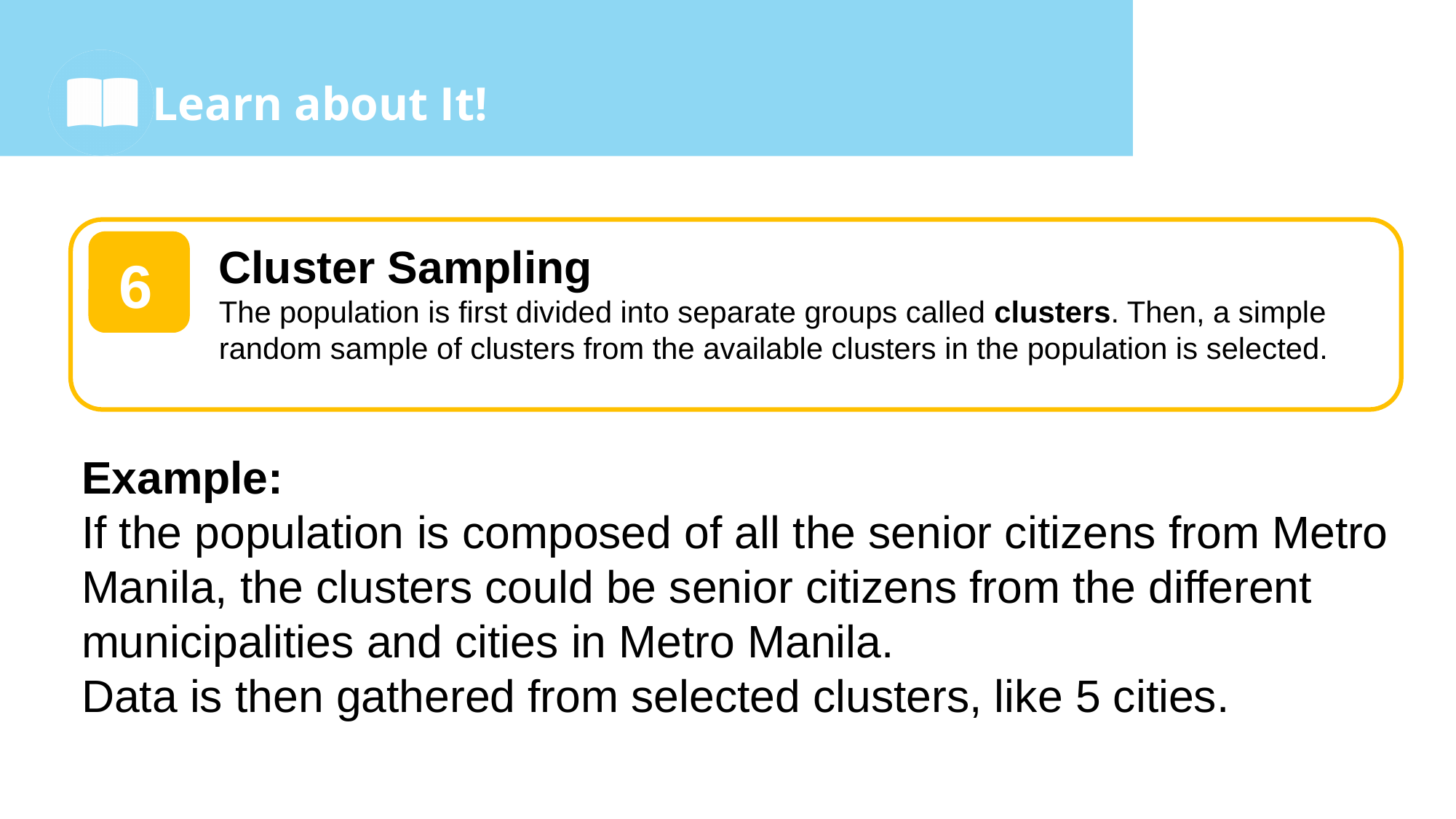

Cluster Sampling
The population is first divided into separate groups called clusters. Then, a simple random sample of clusters from the available clusters in the population is selected.

1
6
Example:
If the population is composed of all the senior citizens from Metro Manila, the clusters could be senior citizens from the different municipalities and cities in Metro Manila.
Data is then gathered from selected clusters, like 5 cities.